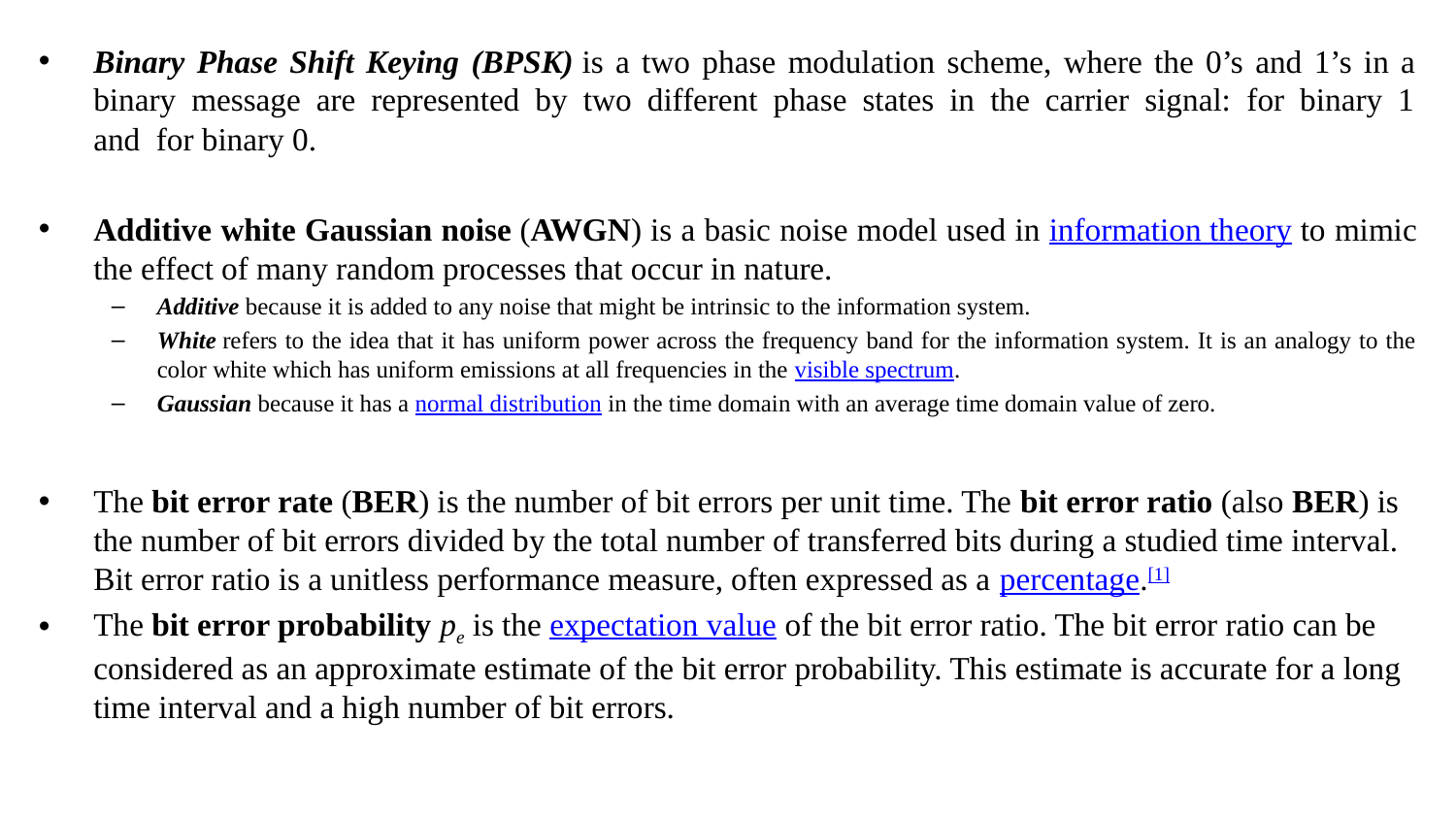

Binary Phase Shift Keying (BPSK) is a two phase modulation scheme, where the 0’s and 1’s in a binary message are represented by two different phase states in the carrier signal:  for binary 1 and  for binary 0.

Additive white Gaussian noise (AWGN) is a basic noise model used in information theory to mimic the effect of many random processes that occur in nature.
Additive because it is added to any noise that might be intrinsic to the information system.
White refers to the idea that it has uniform power across the frequency band for the information system. It is an analogy to the color white which has uniform emissions at all frequencies in the visible spectrum.
Gaussian because it has a normal distribution in the time domain with an average time domain value of zero.

The bit error rate (BER) is the number of bit errors per unit time. The bit error ratio (also BER) is the number of bit errors divided by the total number of transferred bits during a studied time interval. Bit error ratio is a unitless performance measure, often expressed as a percentage.[1]
The bit error probability pe is the expectation value of the bit error ratio. The bit error ratio can be considered as an approximate estimate of the bit error probability. This estimate is accurate for a long time interval and a high number of bit errors.